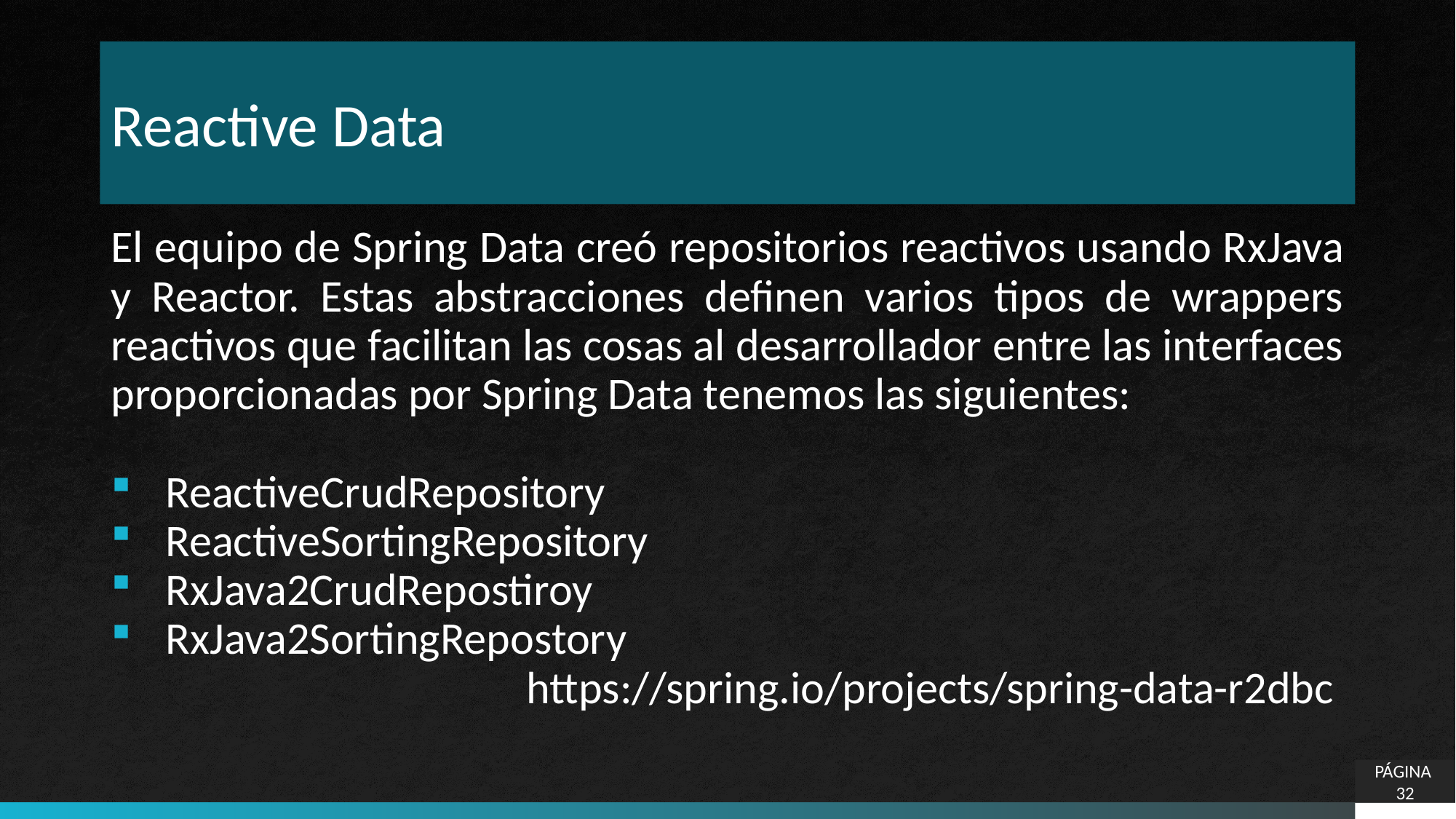

# Reactive Data
El equipo de Spring Data creó repositorios reactivos usando RxJava y Reactor. Estas abstracciones definen varios tipos de wrappers reactivos que facilitan las cosas al desarrollador entre las interfaces proporcionadas por Spring Data tenemos las siguientes:

ReactiveCrudRepository
ReactiveSortingRepository
RxJava2CrudRepostiroy
RxJava2SortingRepostory
https://spring.io/projects/spring-data-r2dbc

PÁGINA 32